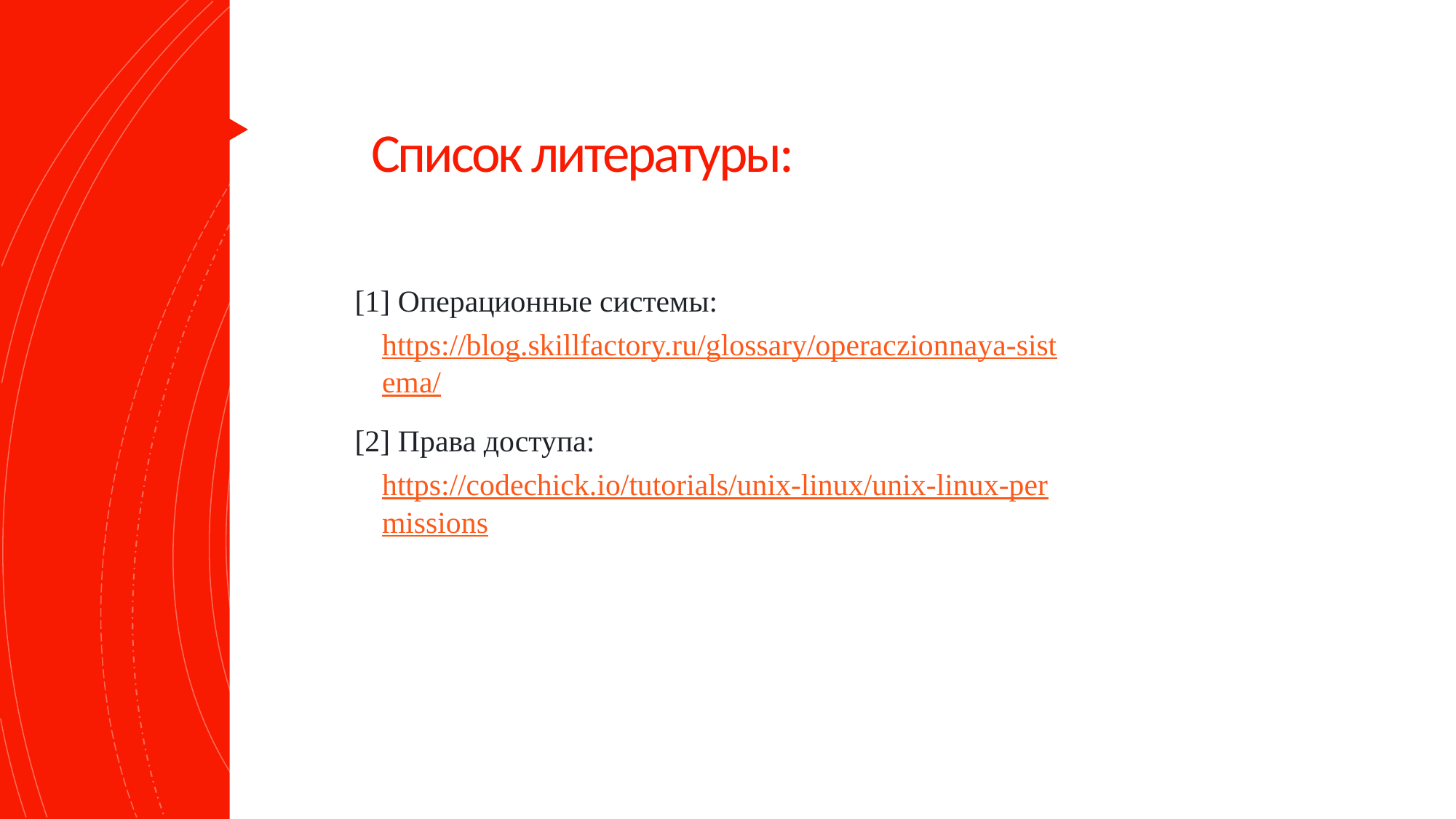

# Список литературы:

[1] Операционные системы: https://blog.skillfactory.ru/glossary/operaczionnaya-sistema/
[2] Права доступа: https://codechick.io/tutorials/unix-linux/unix-linux-permissions